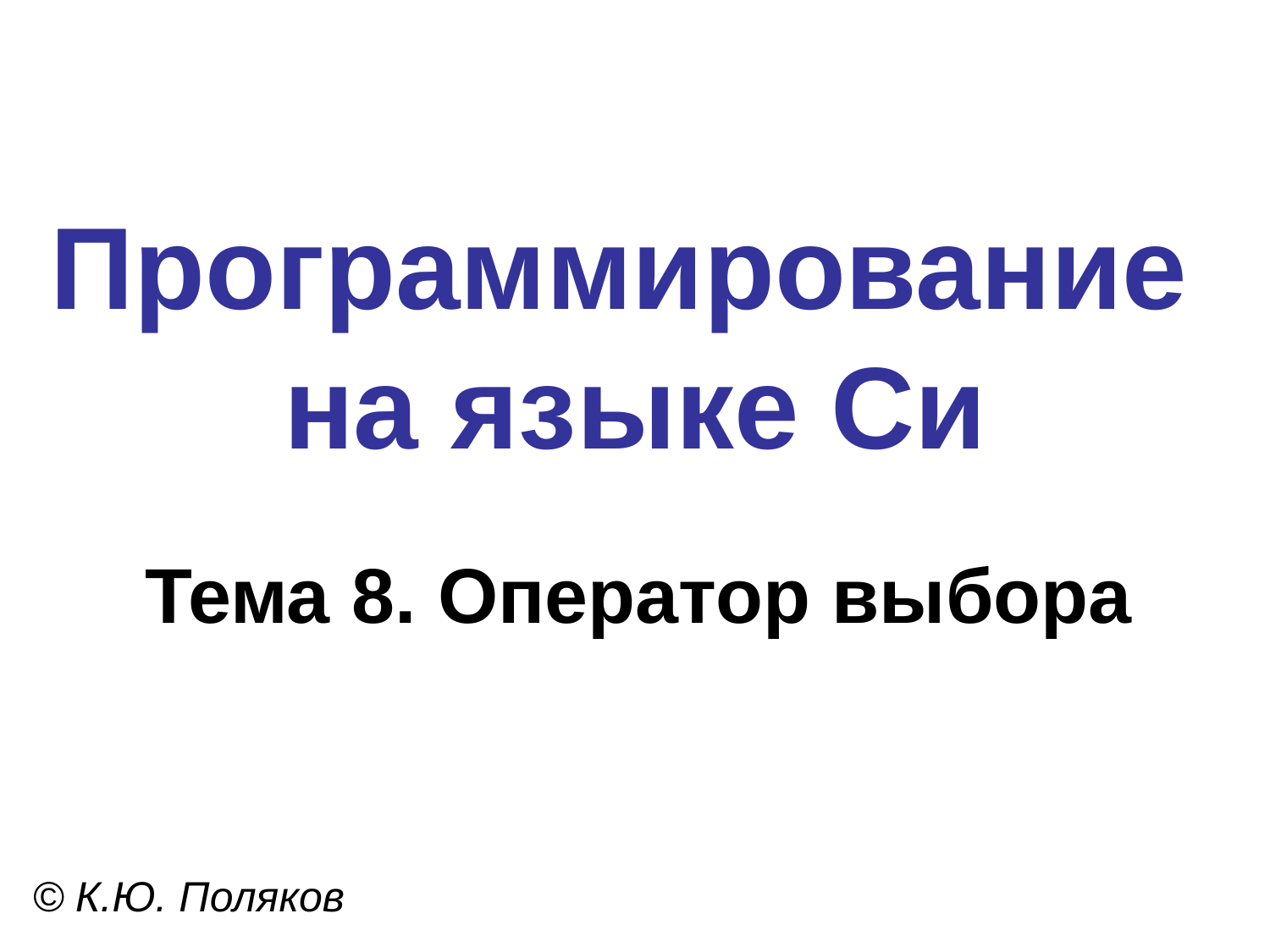

# Программирование на языке Си
Тема 8. Оператор выбора
© К.Ю. Поляков